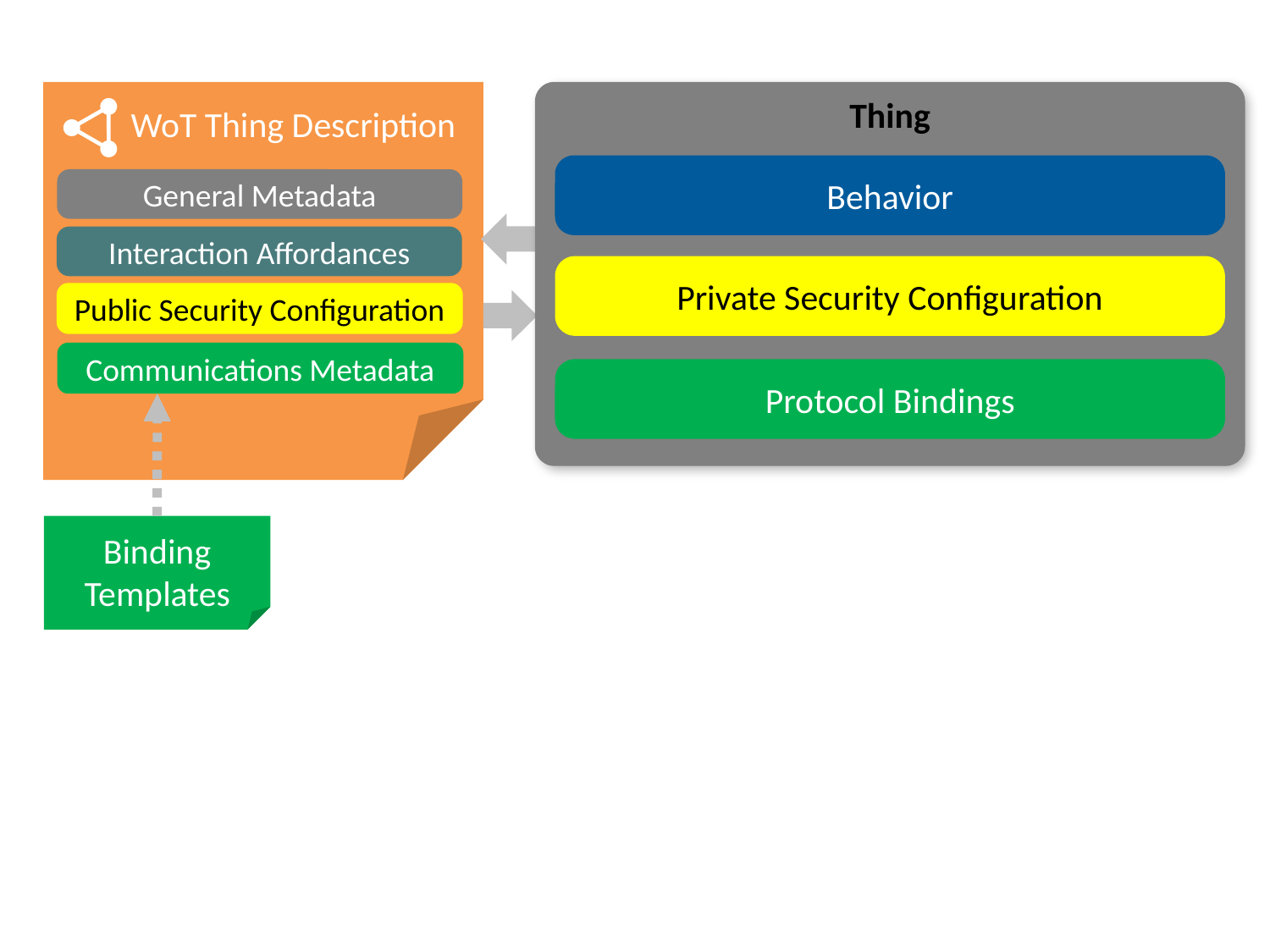

WoT Thing Description
Thing

Behavior
General Metadata

Interaction Affordances
Private Security Configuration
Public Security Configuration

Communications Metadata
Protocol Bindings
Binding
Templates